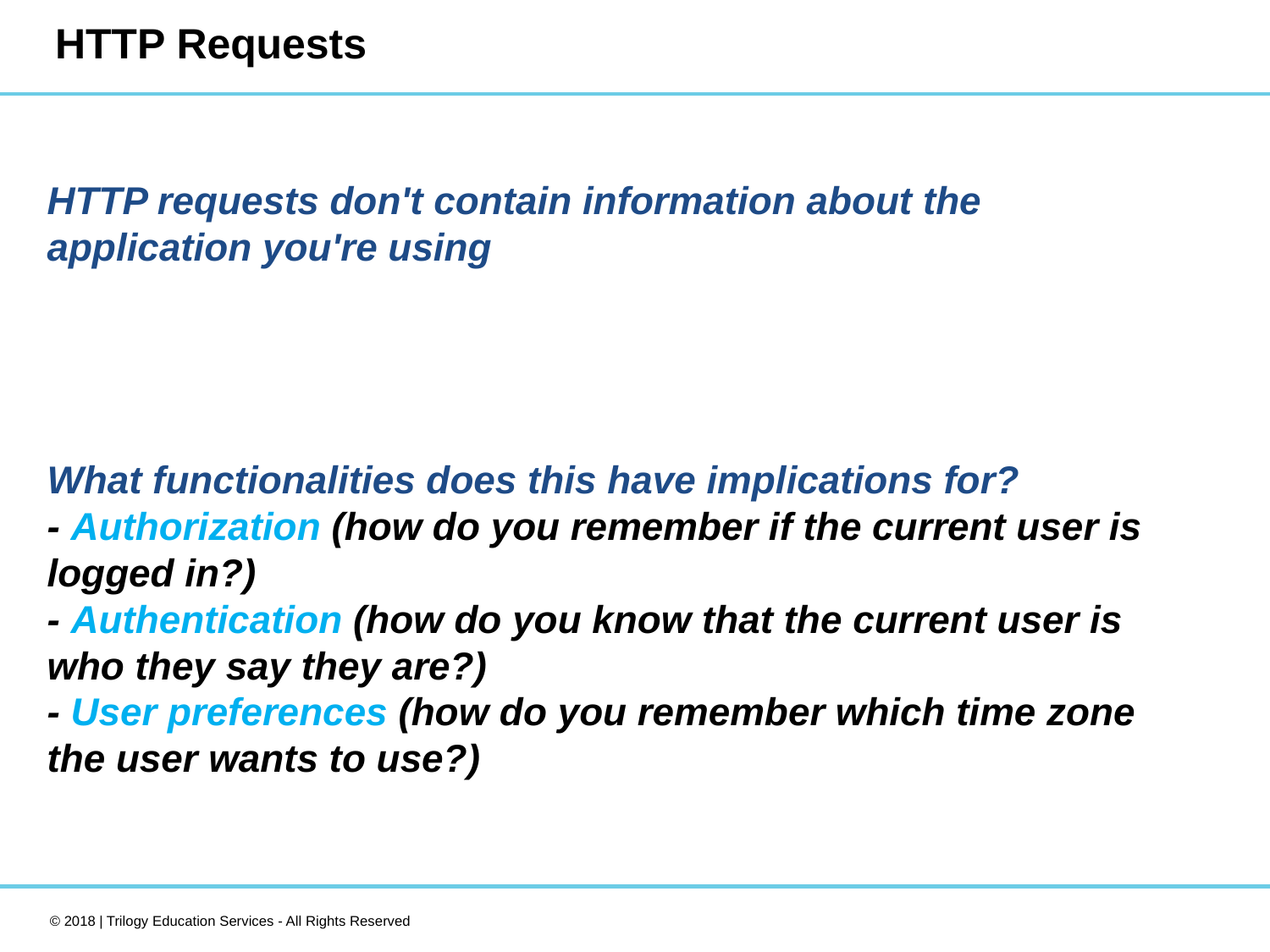

# HTTP Requests
HTTP requests don't contain information about the application you're using

What functionalities does this have implications for?
- Authorization (how do you remember if the current user is logged in?)
- Authentication (how do you know that the current user is who they say they are?)
- User preferences (how do you remember which time zone the user wants to use?)